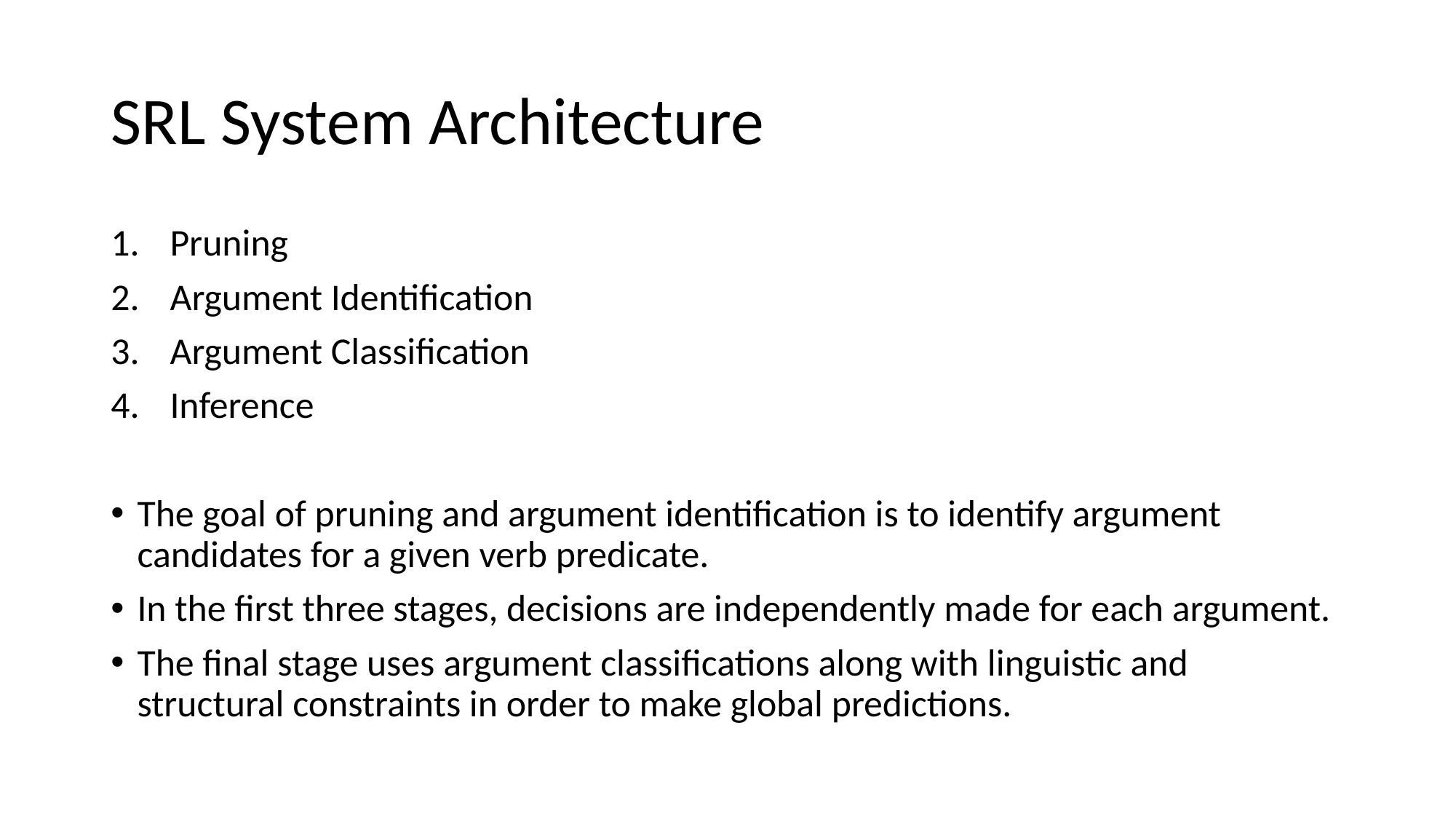

# SRL System Architecture
Pruning
Argument Identification
Argument Classification
Inference

The goal of pruning and argument identification is to identify argument candidates for a given verb predicate.
In the first three stages, decisions are independently made for each argument.
The final stage uses argument classifications along with linguistic and structural constraints in order to make global predictions.